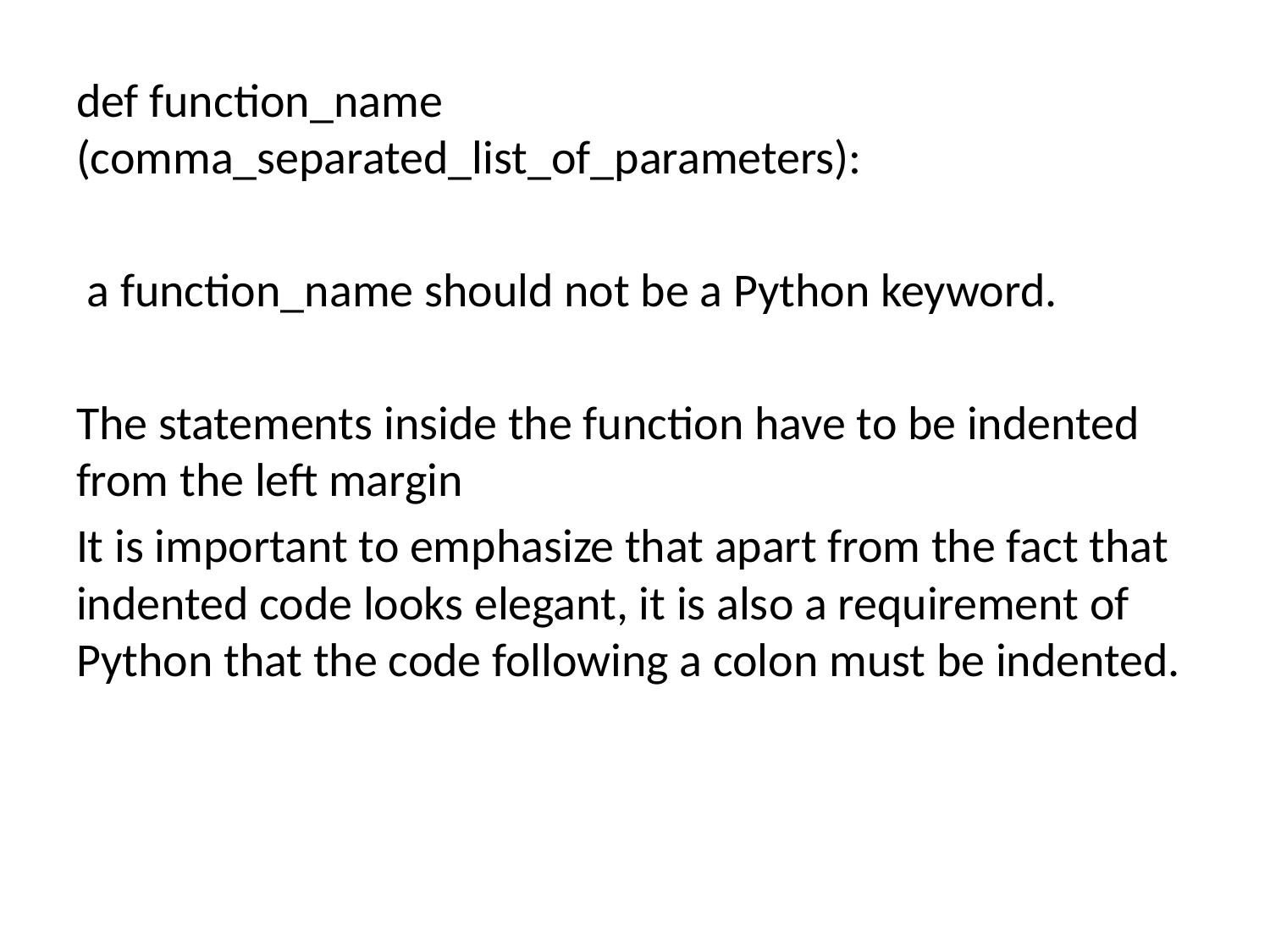

def function_name (comma_separated_list_of_parameters):

 a function_name should not be a Python keyword.

The statements inside the function have to be indented from the left margin
It is important to emphasize that apart from the fact that indented code looks elegant, it is also a requirement of Python that the code following a colon must be indented.